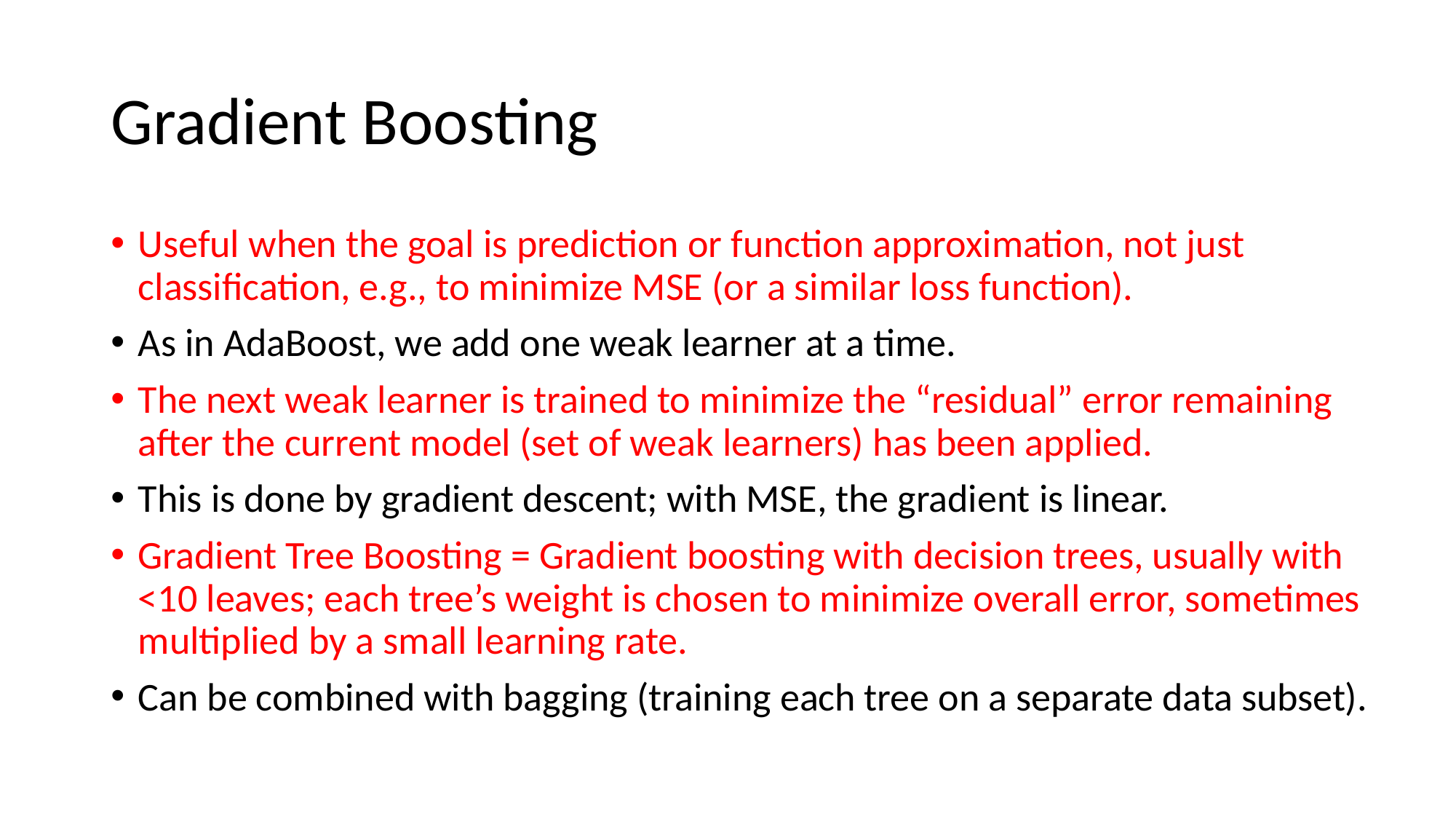

# Gradient Boosting
Useful when the goal is prediction or function approximation, not just classification, e.g., to minimize MSE (or a similar loss function).
As in AdaBoost, we add one weak learner at a time.
The next weak learner is trained to minimize the “residual” error remaining after the current model (set of weak learners) has been applied.
This is done by gradient descent; with MSE, the gradient is linear.
Gradient Tree Boosting = Gradient boosting with decision trees, usually with <10 leaves; each tree’s weight is chosen to minimize overall error, sometimes multiplied by a small learning rate.
Can be combined with bagging (training each tree on a separate data subset).